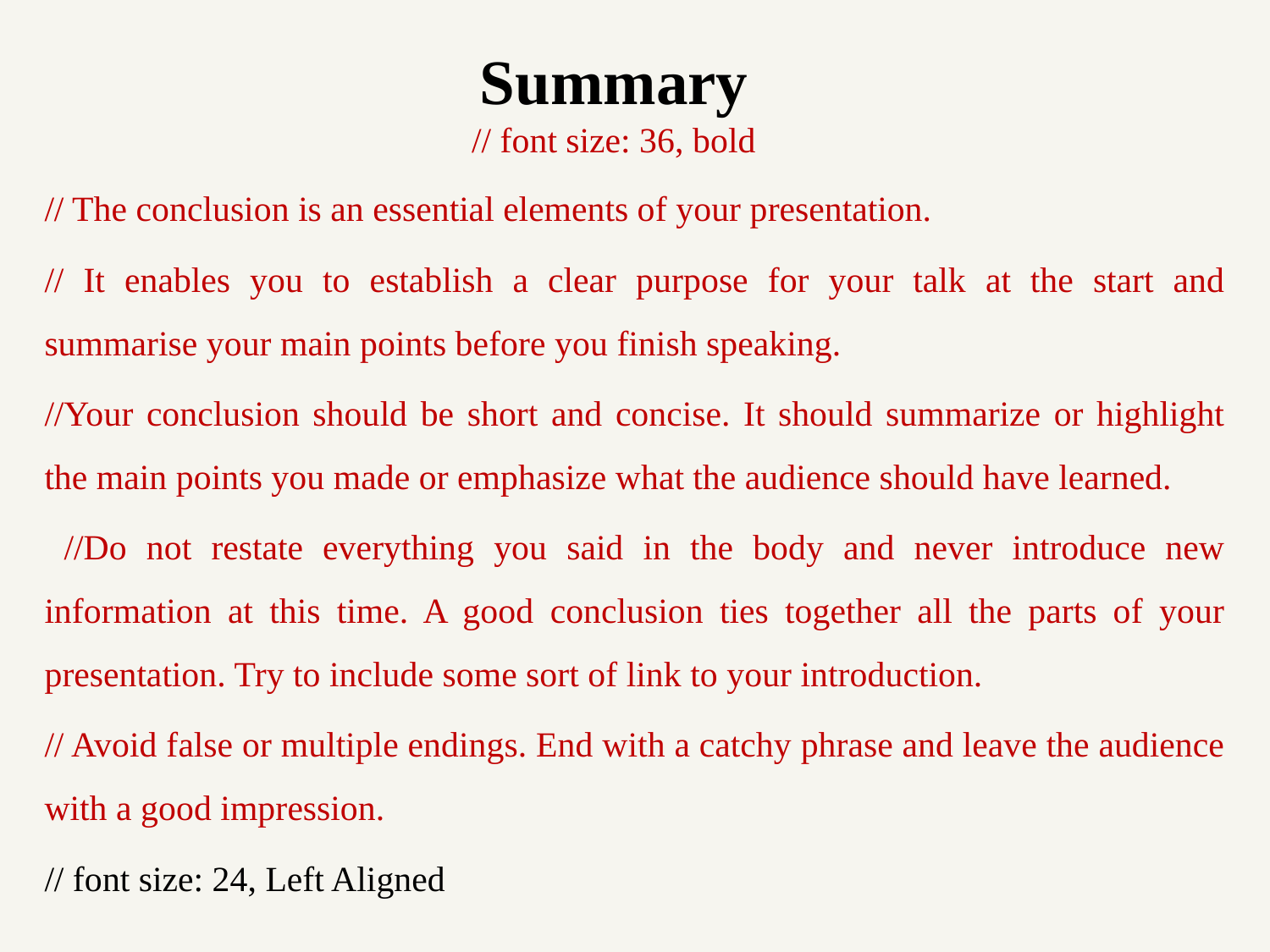

# Summary // font size: 36, bold
// The conclusion is an essential elements of your presentation.
// It enables you to establish a clear purpose for your talk at the start and summarise your main points before you finish speaking.
//Your conclusion should be short and concise. It should summarize or highlight the main points you made or emphasize what the audience should have learned.
 //Do not restate everything you said in the body and never introduce new information at this time. A good conclusion ties together all the parts of your presentation. Try to include some sort of link to your introduction.
// Avoid false or multiple endings. End with a catchy phrase and leave the audience with a good impression.
// font size: 24, Left Aligned